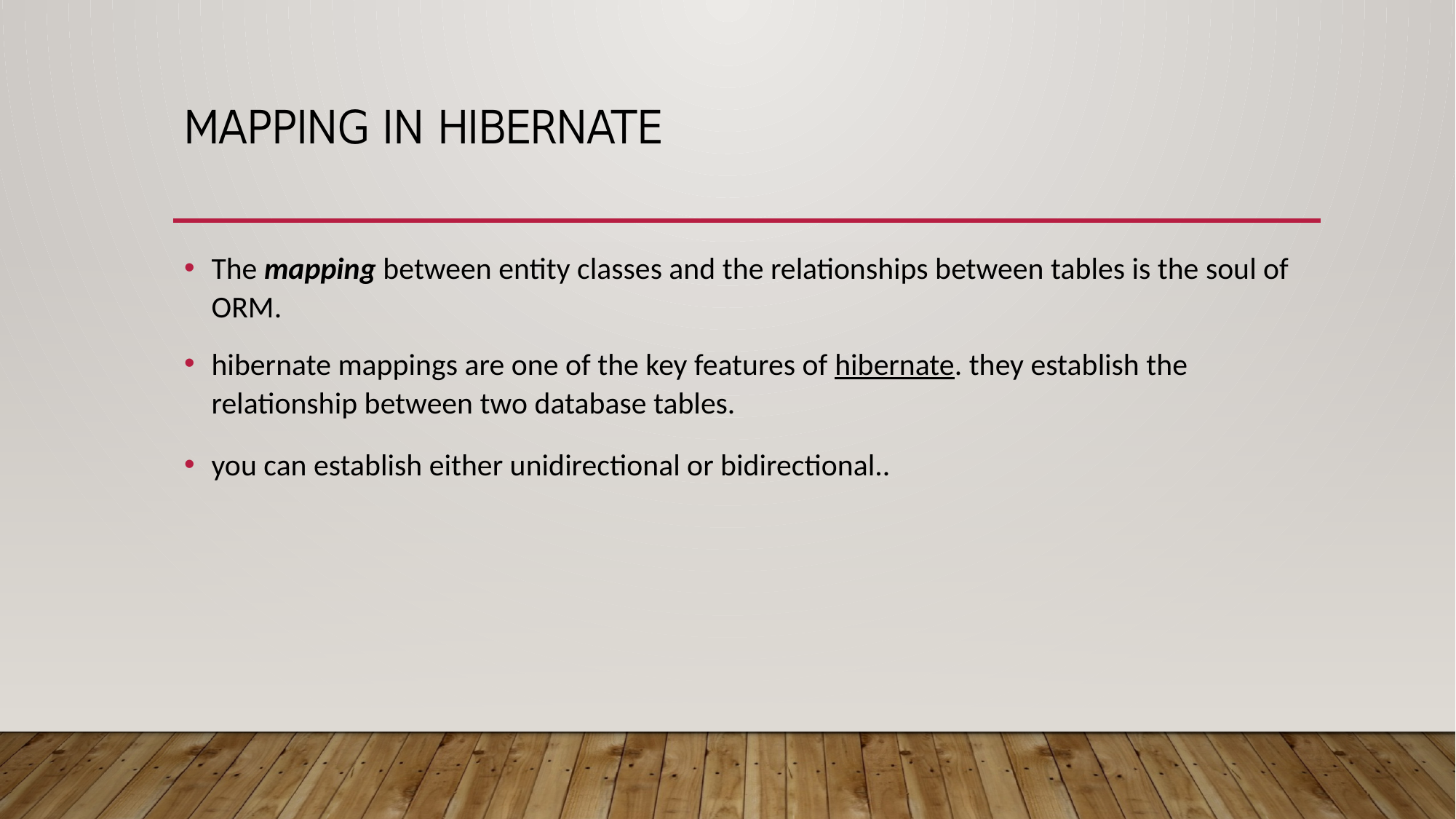

# Mapping in hibernate
The mapping between entity classes and the relationships between tables is the soul of ORM.
hibernate mappings are one of the key features of hibernate. they establish the relationship between two database tables.
you can establish either unidirectional or bidirectional..